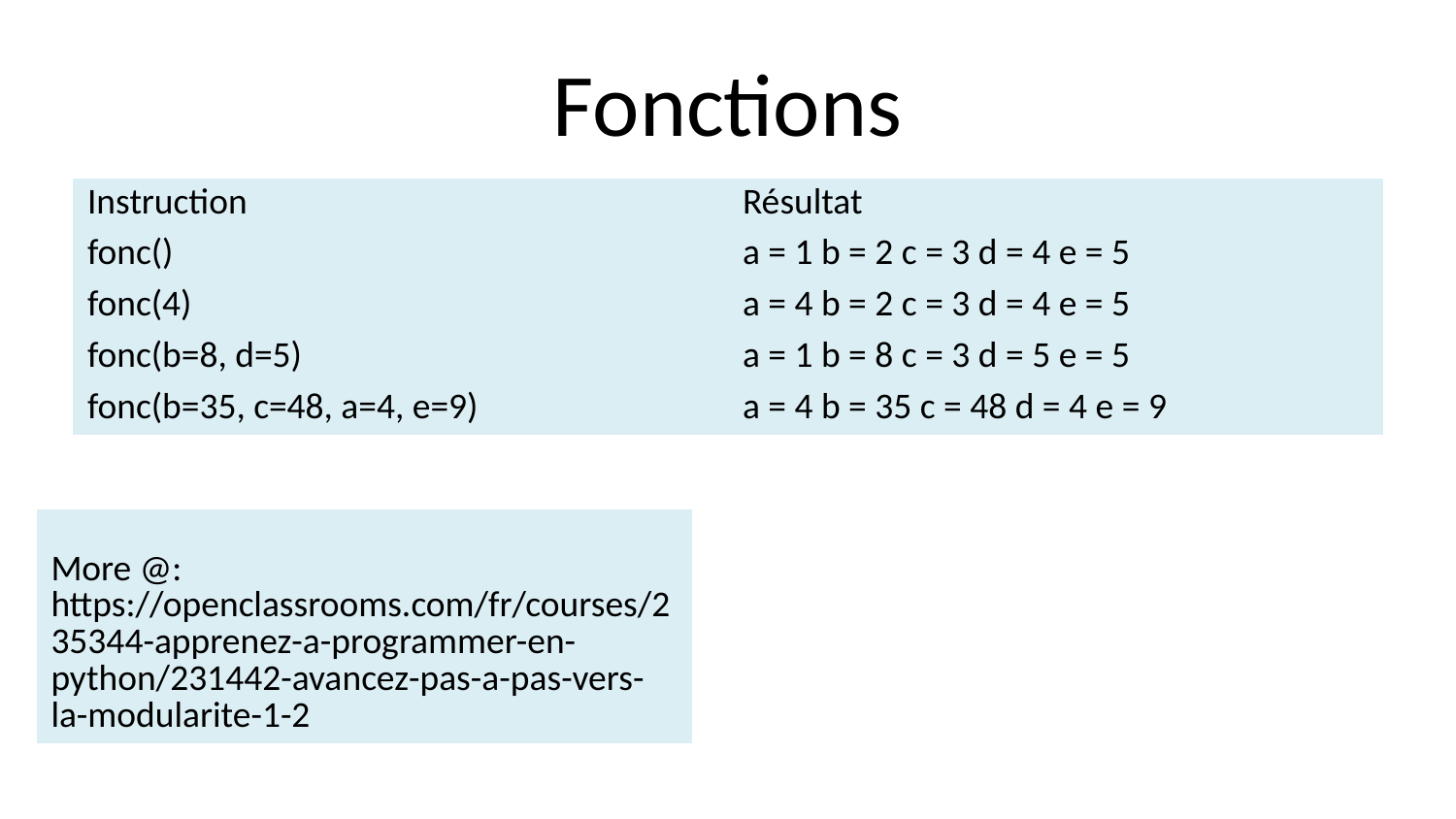

# Fonctions
| Instruction | Résultat |
| --- | --- |
| fonc() | a = 1 b = 2 c = 3 d = 4 e = 5 |
| fonc(4) | a = 4 b = 2 c = 3 d = 4 e = 5 |
| fonc(b=8, d=5) | a = 1 b = 8 c = 3 d = 5 e = 5 |
| fonc(b=35, c=48, a=4, e=9) | a = 4 b = 35 c = 48 d = 4 e = 9 |
|  |  |
| --- | --- |
| More @: https://openclassrooms.com/fr/courses/235344-apprenez-a-programmer-en-python/231442-avancez-pas-a-pas-vers-la-modularite-1-2 |  |
|  |  |
|  |  |
|  |  |